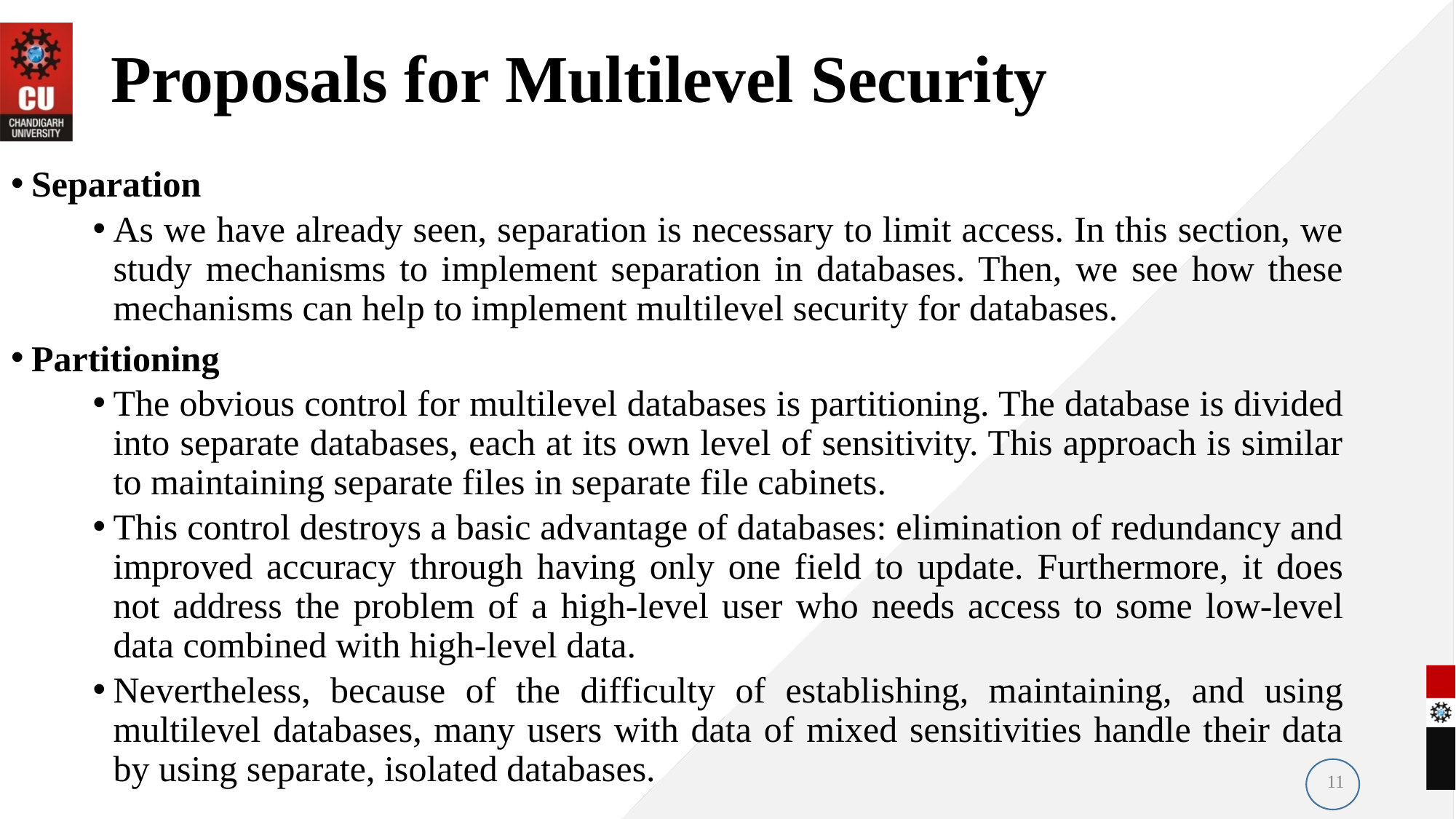

# Proposals for Multilevel Security
Separation
As we have already seen, separation is necessary to limit access. In this section, we study mechanisms to implement separation in databases. Then, we see how these mechanisms can help to implement multilevel security for databases.
Partitioning
The obvious control for multilevel databases is partitioning. The database is divided into separate databases, each at its own level of sensitivity. This approach is similar to maintaining separate files in separate file cabinets.
This control destroys a basic advantage of databases: elimination of redundancy and improved accuracy through having only one field to update. Furthermore, it does not address the problem of a high-level user who needs access to some low-level data combined with high-level data.
Nevertheless, because of the difficulty of establishing, maintaining, and using multilevel databases, many users with data of mixed sensitivities handle their data by using separate, isolated databases.

11